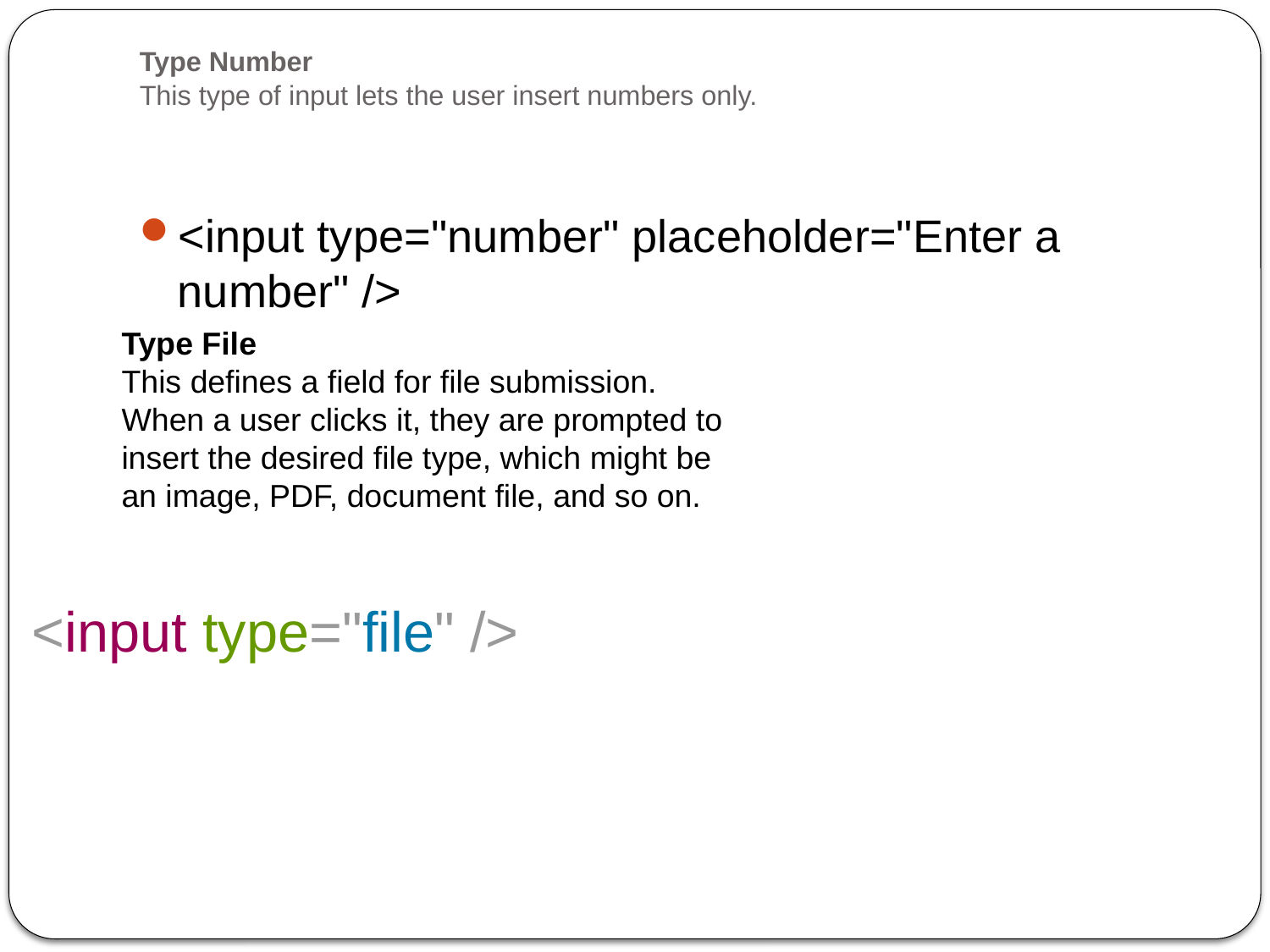

# Type Number This type of input lets the user insert numbers only.
<input type="number" placeholder="Enter a number" />
Type File
This defines a field for file submission. When a user clicks it, they are prompted to insert the desired file type, which might be an image, PDF, document file, and so on.
<input type="file" />